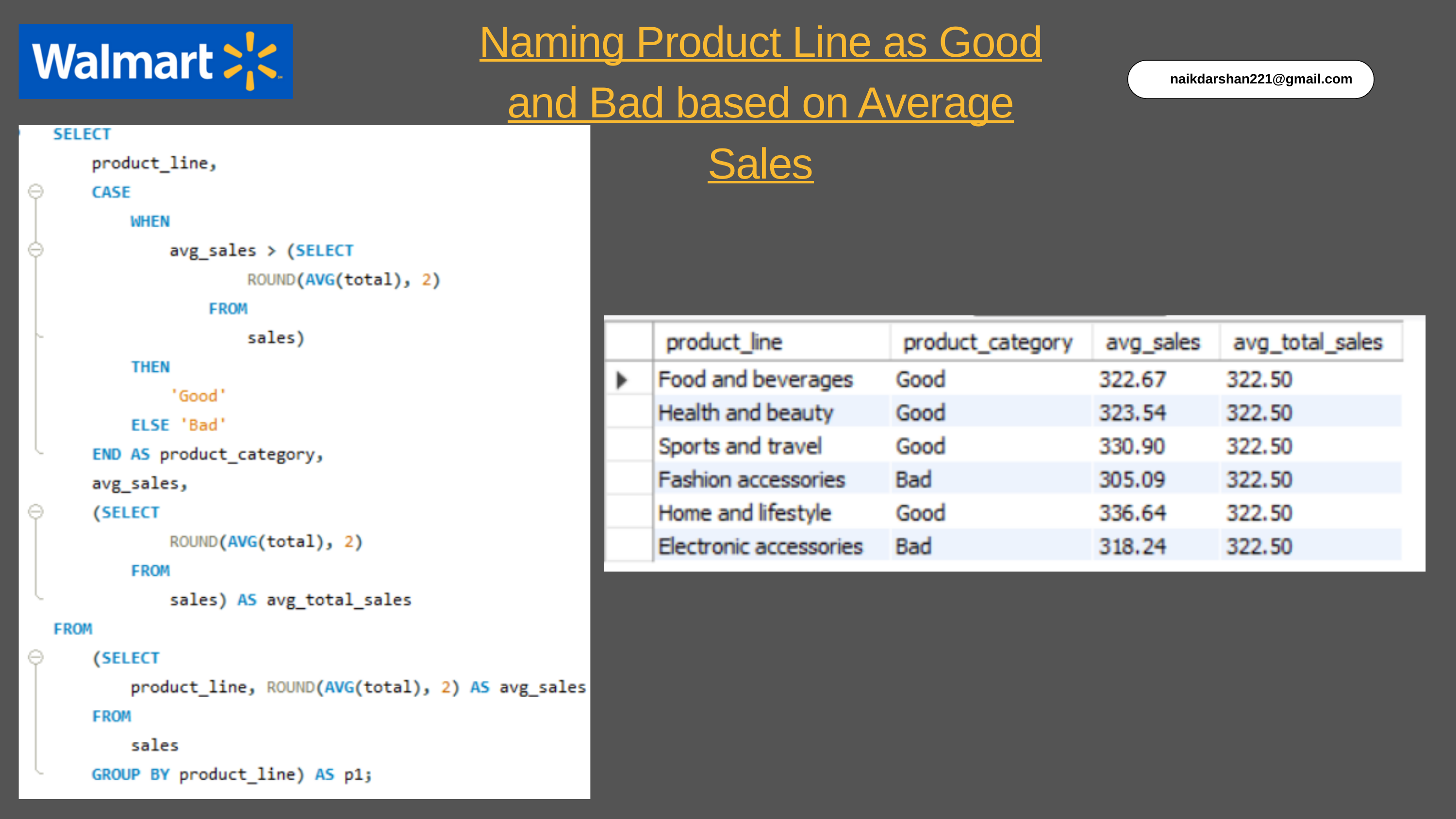

Naming Product Line as Good and Bad based on Average Sales

naikdarshan221@gmail.com